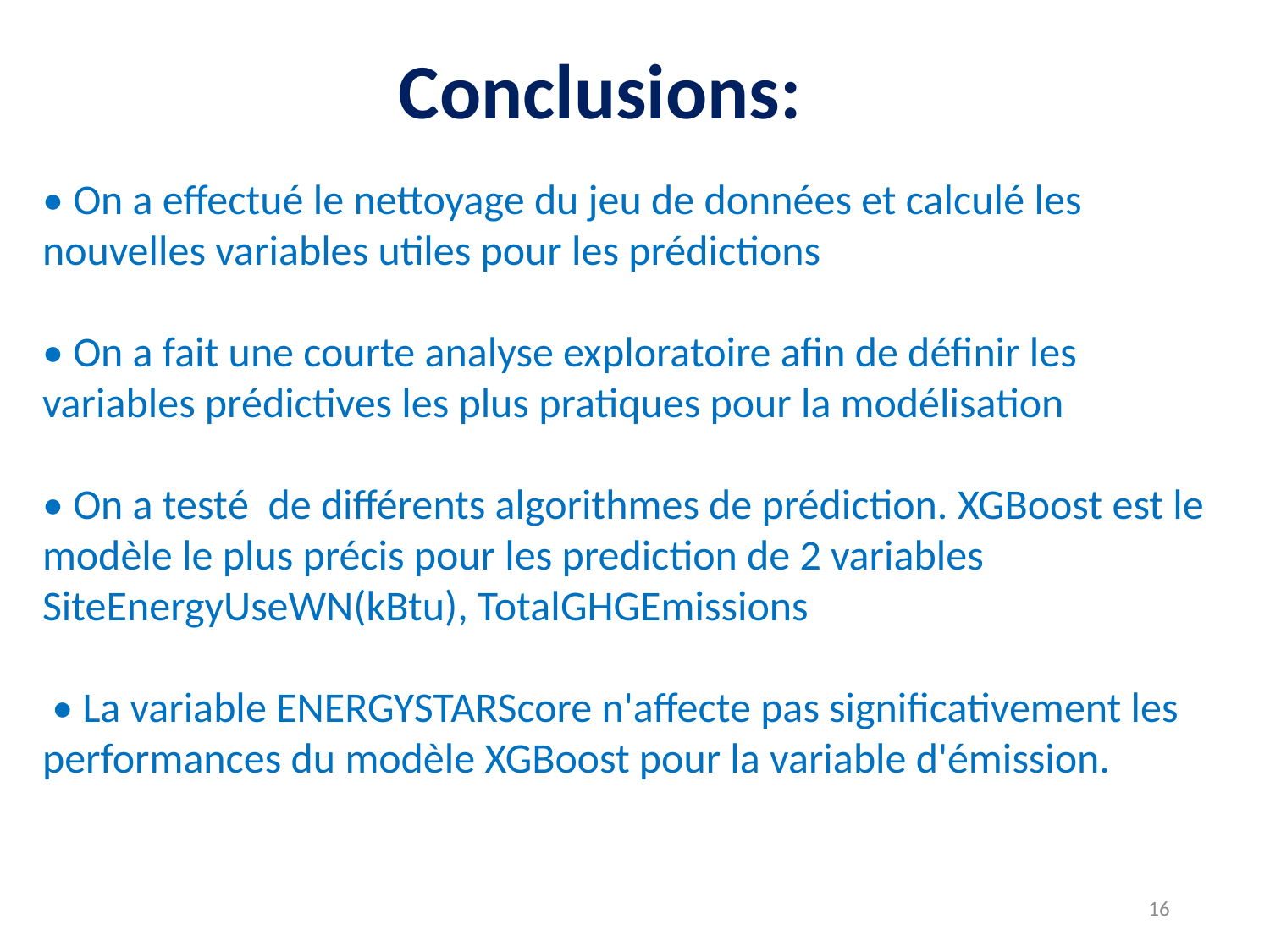

Conclusions:
• On a effectué le nettoyage du jeu de données et calculé les nouvelles variables utiles pour les prédictions

• On a fait une courte analyse exploratoire afin de définir les variables prédictives les plus pratiques pour la modélisation

• On a testé  de différents algorithmes de prédiction. XGBoost est le modèle le plus précis pour les prediction de 2 variables  SiteEnergyUseWN(kBtu), TotalGHGEmissions

 • La variable ENERGYSTARScore n'affecte pas significativement les performances du modèle XGBoost pour la variable d'émission.
16